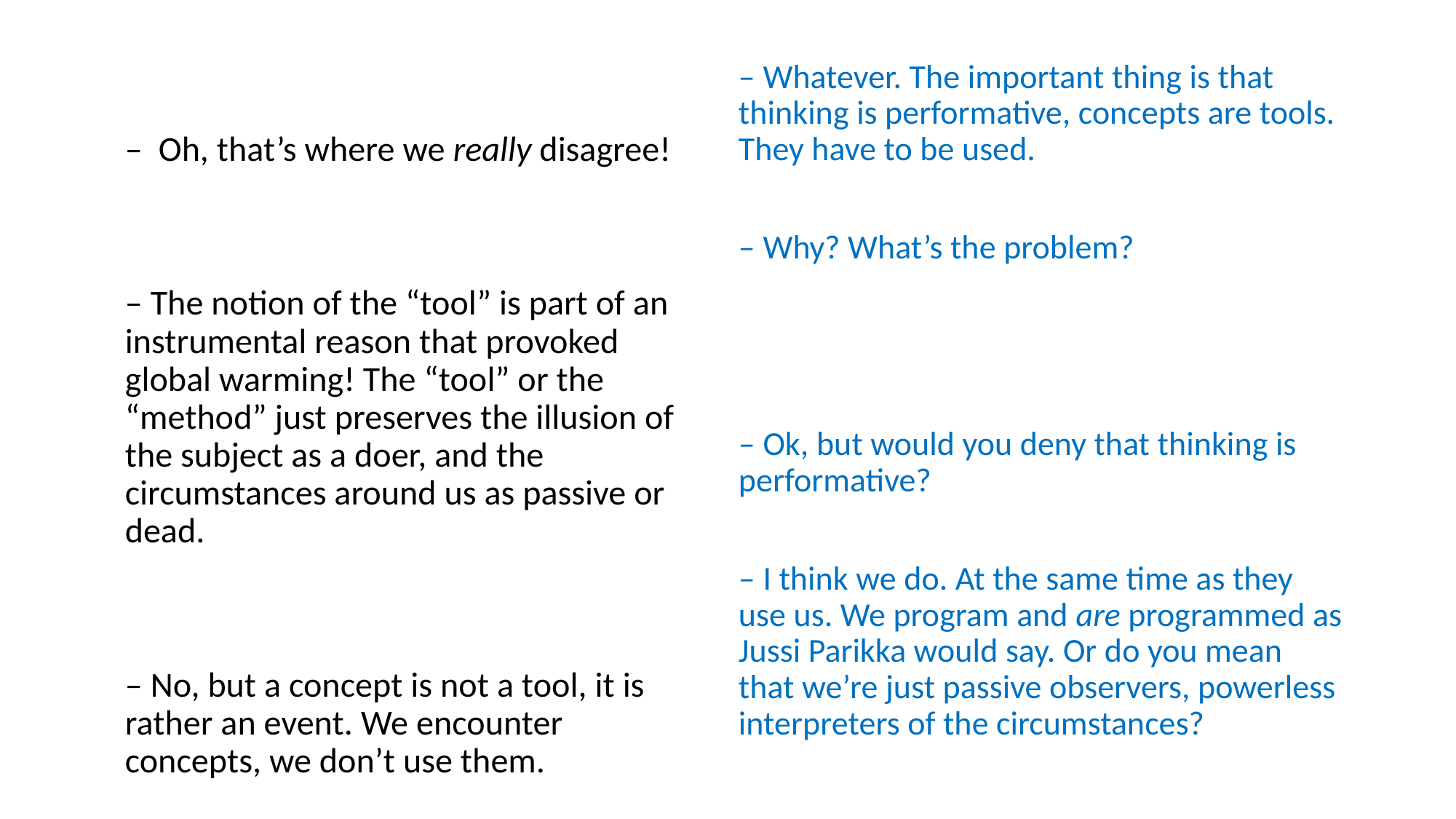

– Whatever. The important thing is that thinking is performative, concepts are tools. They have to be used.

– Why? What’s the problem?

– Ok, but would you deny that thinking is performative?

– I think we do. At the same time as they use us. We program and are programmed as Jussi Parikka would say. Or do you mean that we’re just passive observers, powerless interpreters of the circumstances?

–  Oh, that’s where we really disagree!

– The notion of the “tool” is part of an instrumental reason that provoked global warming! The “tool” or the “method” just preserves the illusion of the subject as a doer, and the circumstances around us as passive or dead.

– No, but a concept is not a tool, it is rather an event. We encounter concepts, we don’t use them.